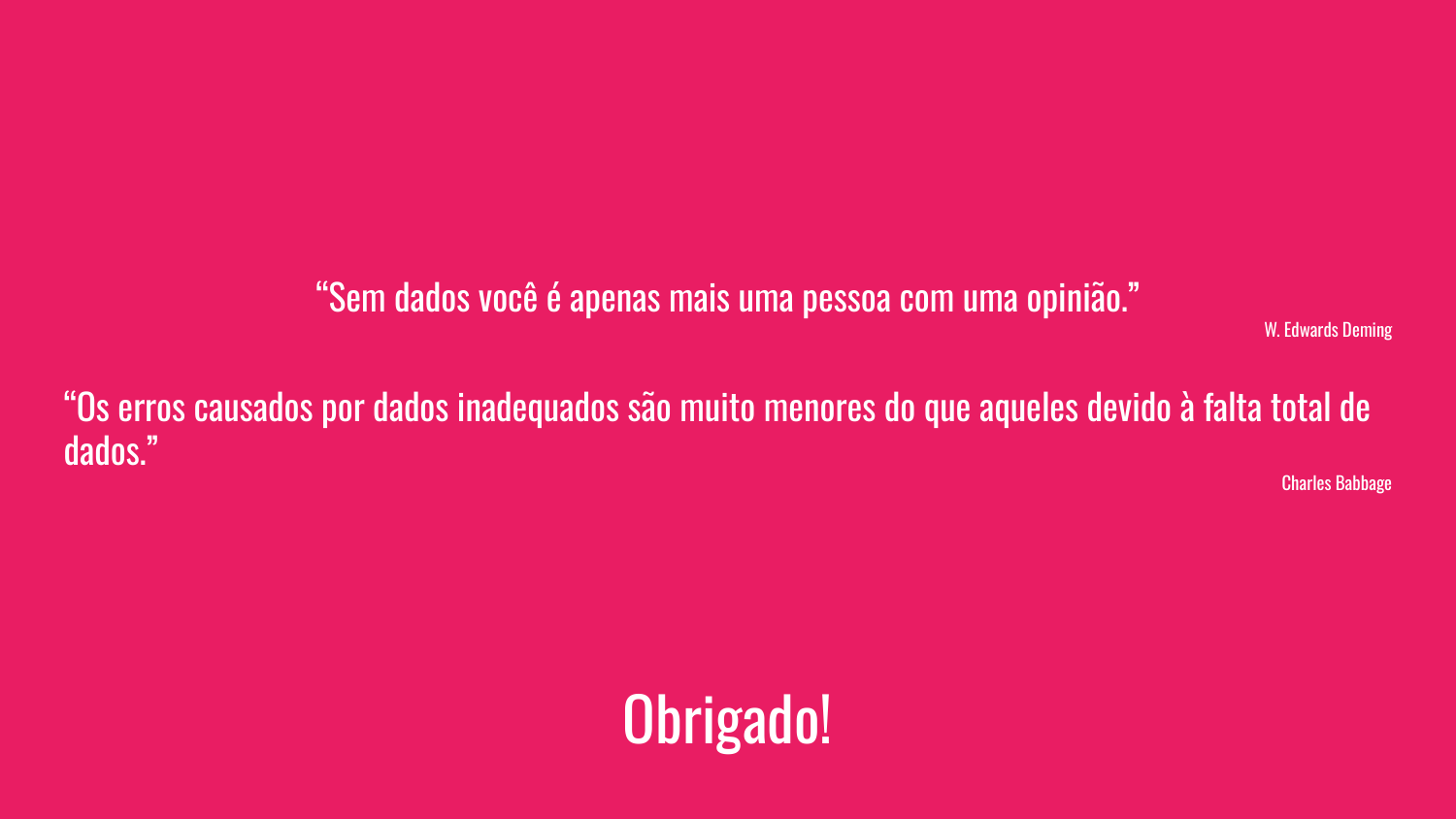

# “Sem dados você é apenas mais uma pessoa com uma opinião.”
W. Edwards Deming

“Os erros causados por dados inadequados são muito menores do que aqueles devido à falta total de dados.”
Charles Babbage

Obrigado!